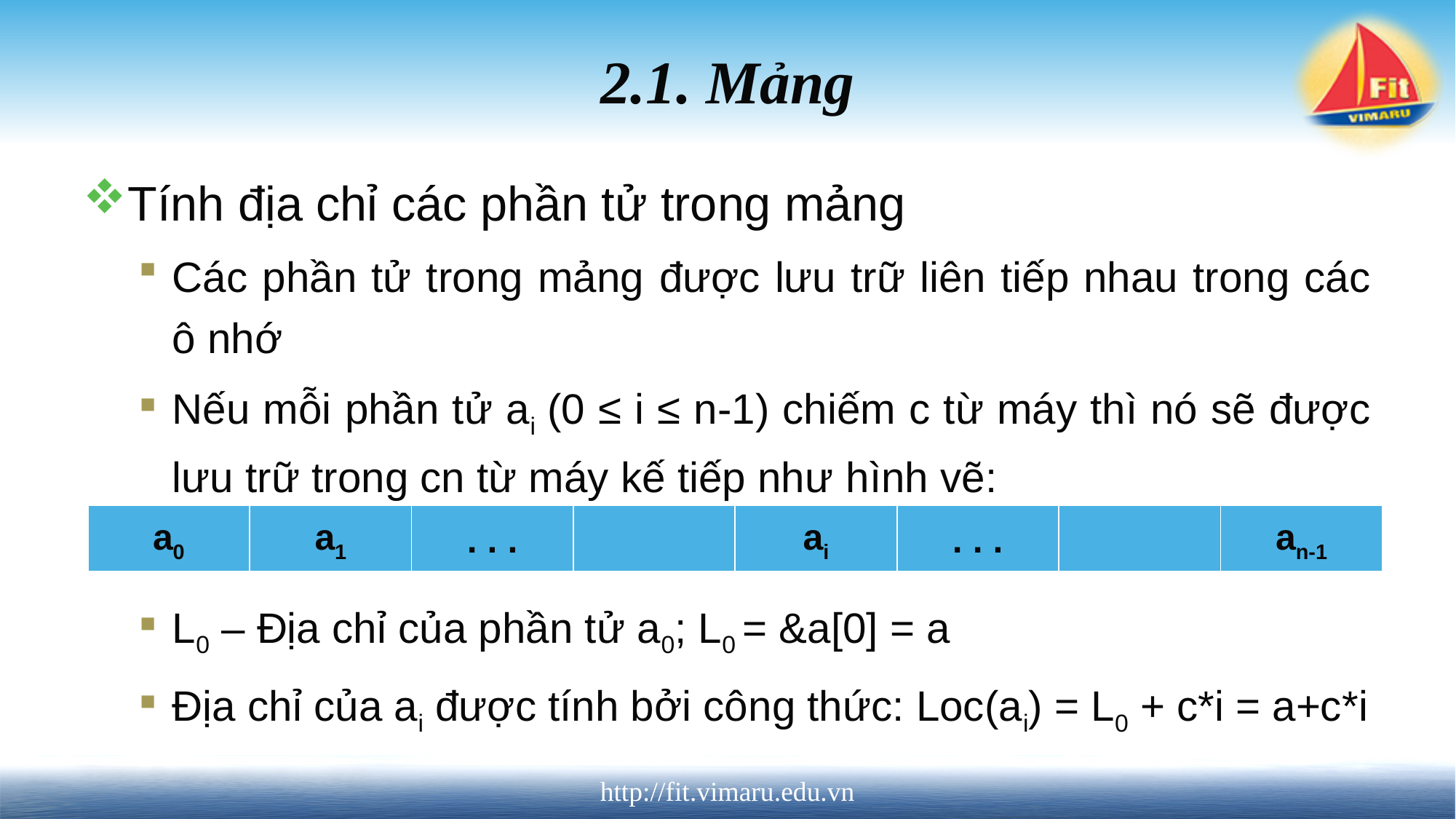

# 2.1. Mảng
Tính địa chỉ các phần tử trong mảng
Các phần tử trong mảng được lưu trữ liên tiếp nhau trong các ô nhớ
Nếu mỗi phần tử ai (0 ≤ i ≤ n-1) chiếm c từ máy thì nó sẽ được lưu trữ trong cn từ máy kế tiếp như­ hình vẽ:

L0 – Địa chỉ của phần tử a0; L0 = &a[0] = a
Địa chỉ của ai được tính bởi công thức: Loc(ai) = L0 + c*i = a+c*i
| a0 | a1 | . . . |  | ai | . . . |  | an-1 |
| --- | --- | --- | --- | --- | --- | --- | --- |